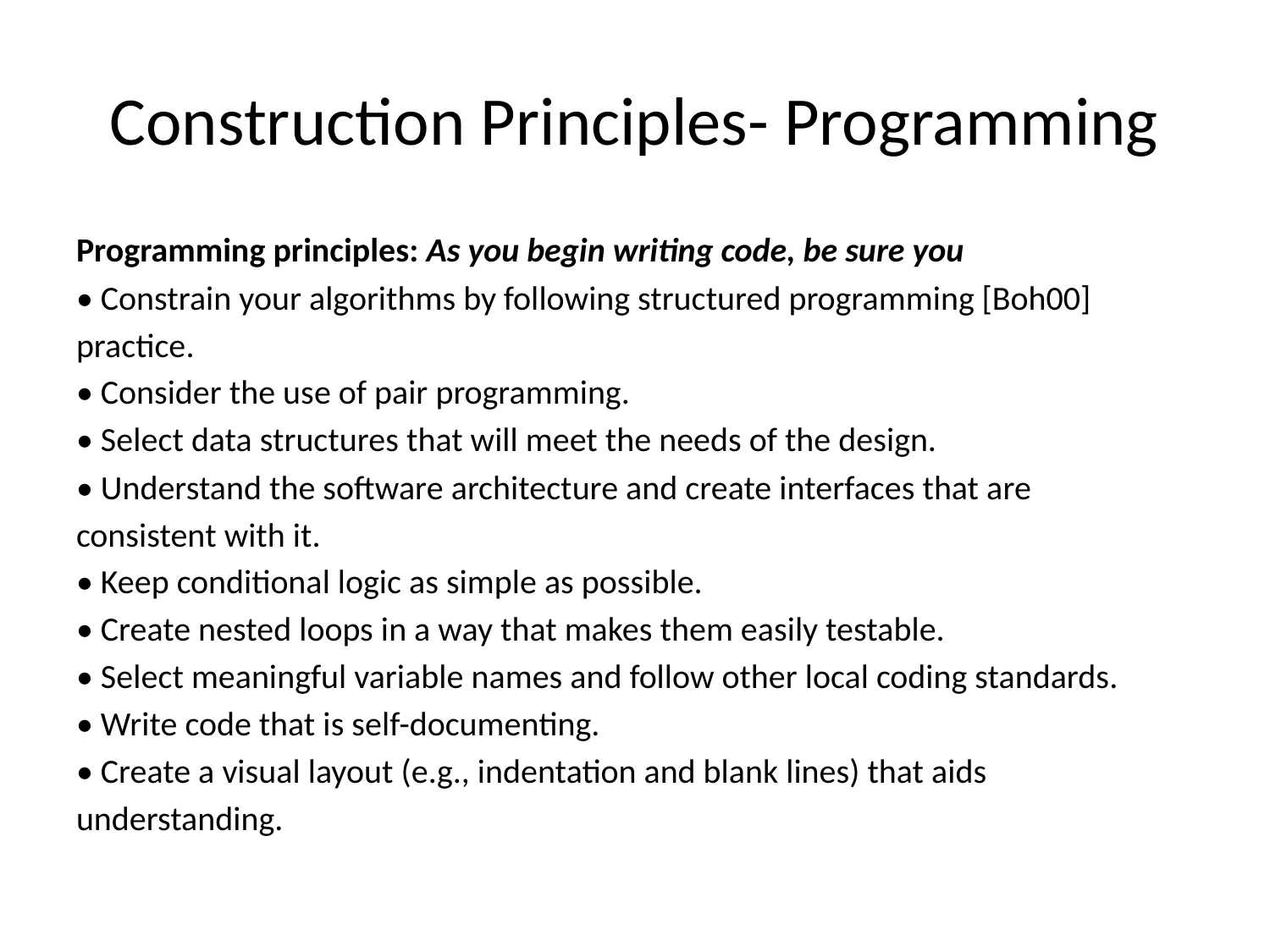

# Construction Principles- Programming
Programming principles: As you begin writing code, be sure you
• Constrain your algorithms by following structured programming [Boh00]
practice.
• Consider the use of pair programming.
• Select data structures that will meet the needs of the design.
• Understand the software architecture and create interfaces that are
consistent with it.
• Keep conditional logic as simple as possible.
• Create nested loops in a way that makes them easily testable.
• Select meaningful variable names and follow other local coding standards.
• Write code that is self-documenting.
• Create a visual layout (e.g., indentation and blank lines) that aids
understanding.